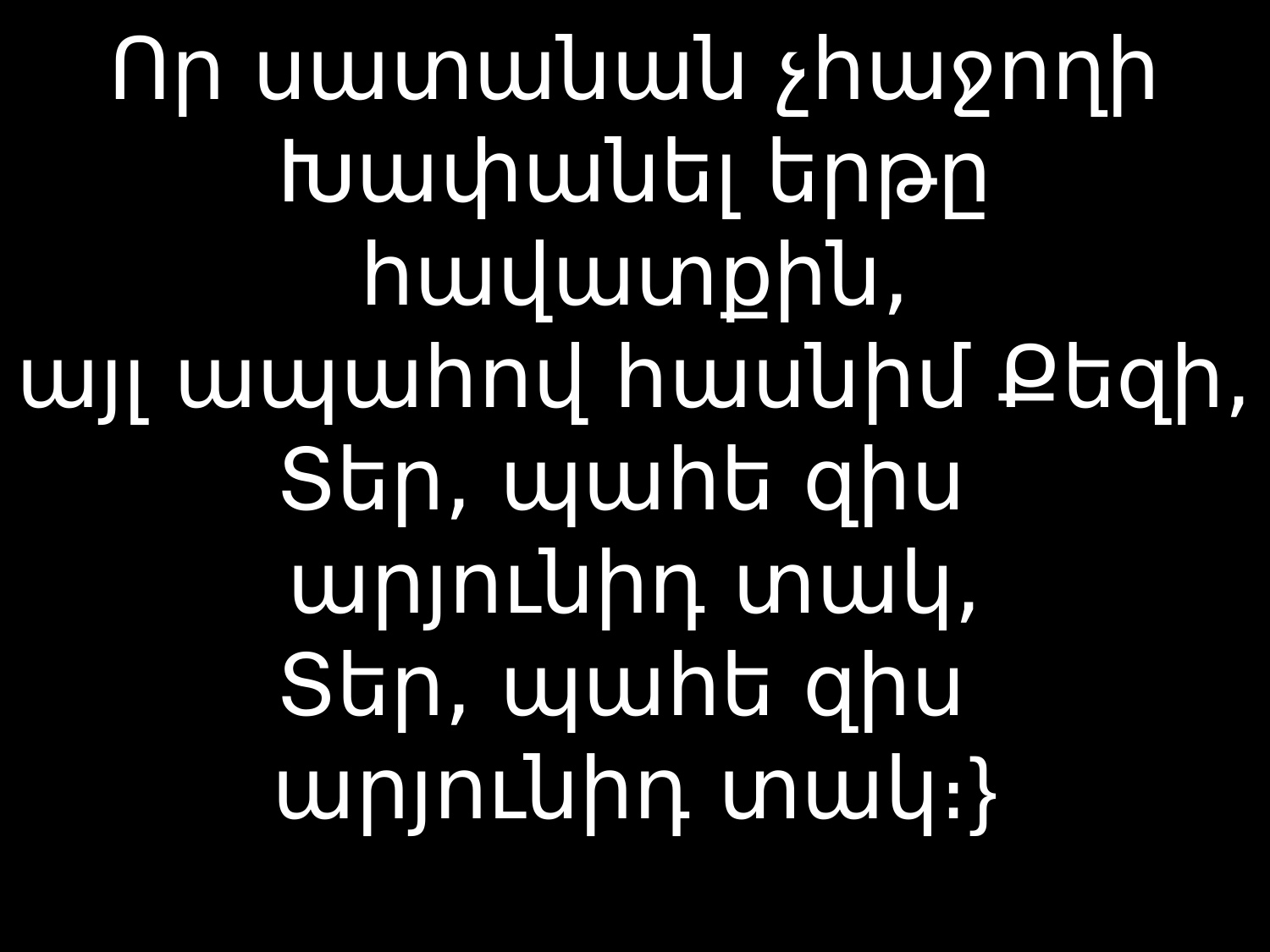

# Որ սատանան չհաջողի Խափանել երթը հավատքին, այլ ապահով հասնիմ Քեզի, Տեր, պահե զիս արյունիդ տակ, Տեր, պահե զիս արյունիդ տակ։}